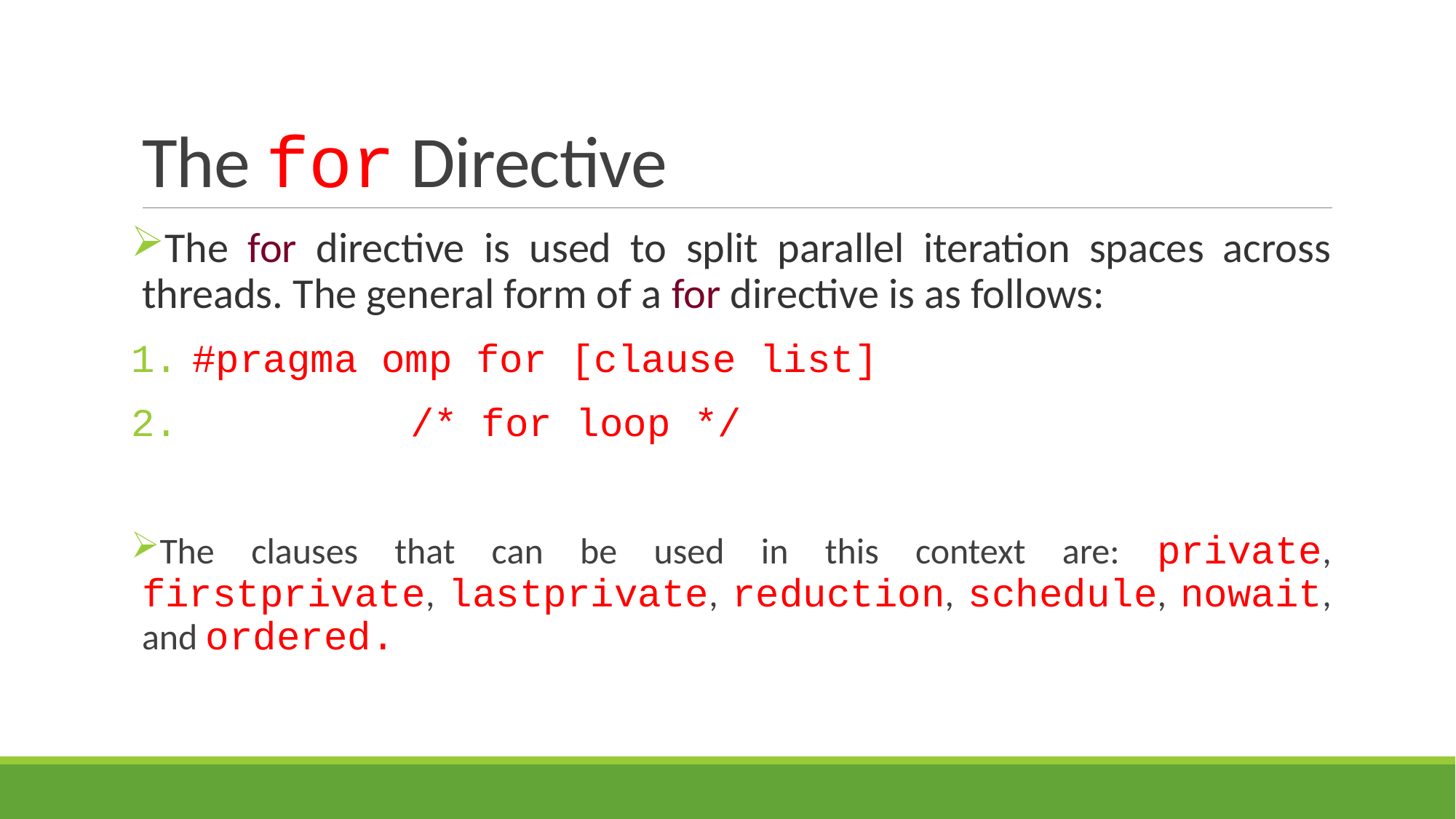

# The for Directive
The for directive is used to split parallel iteration spaces across threads. The general form of a for directive is as follows:
#pragma omp for [clause list]
 		/* for loop */

The clauses that can be used in this context are: private, firstprivate, lastprivate, reduction, schedule, nowait, and ordered.